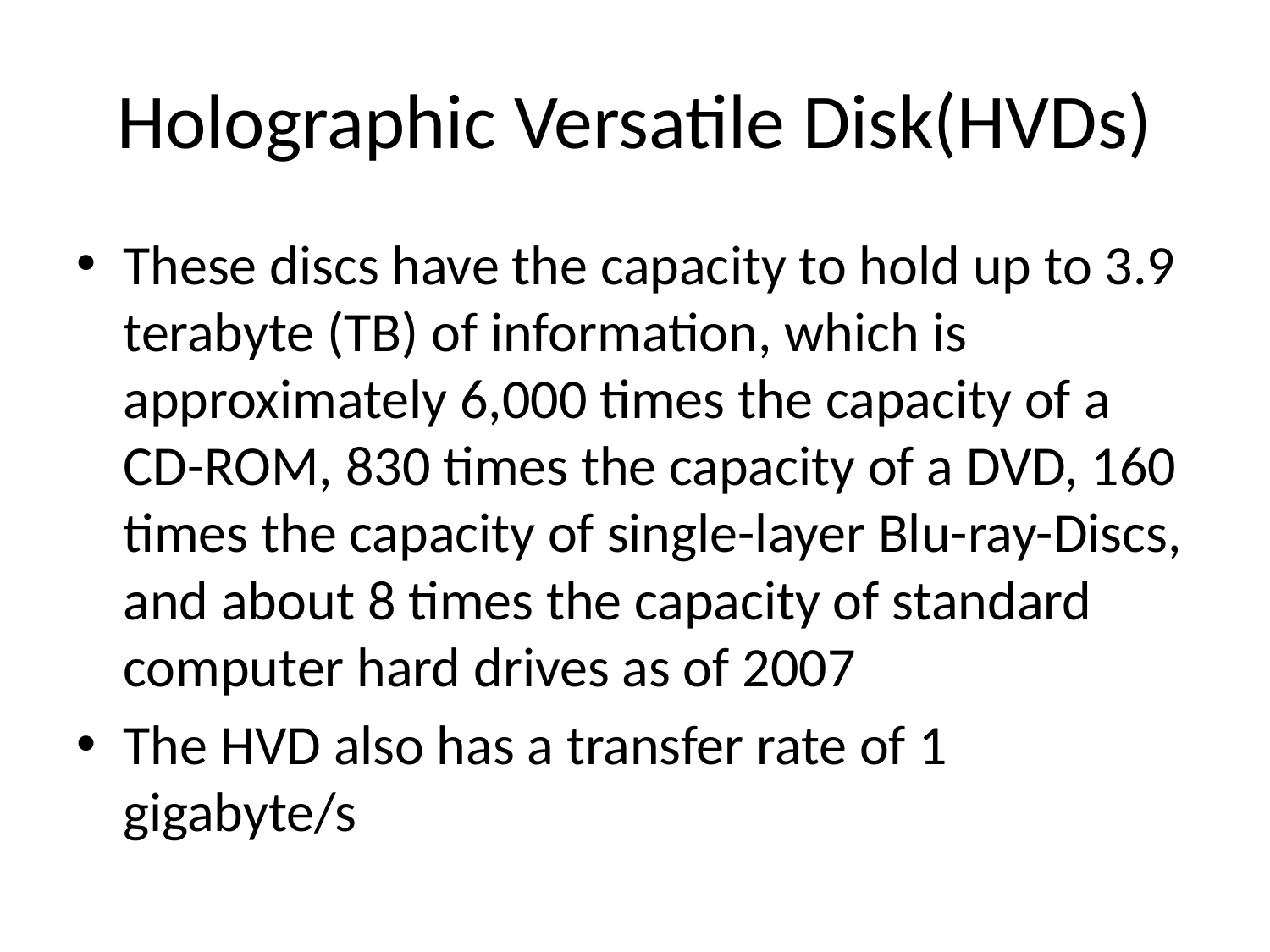

# Holographic Versatile Disk(HVDs)
These discs have the capacity to hold up to 3.9 terabyte (TB) of information, which is approximately 6,000 times the capacity of a CD-ROM, 830 times the capacity of a DVD, 160 times the capacity of single-layer Blu-ray-Discs, and about 8 times the capacity of standard computer hard drives as of 2007
The HVD also has a transfer rate of 1 gigabyte/s